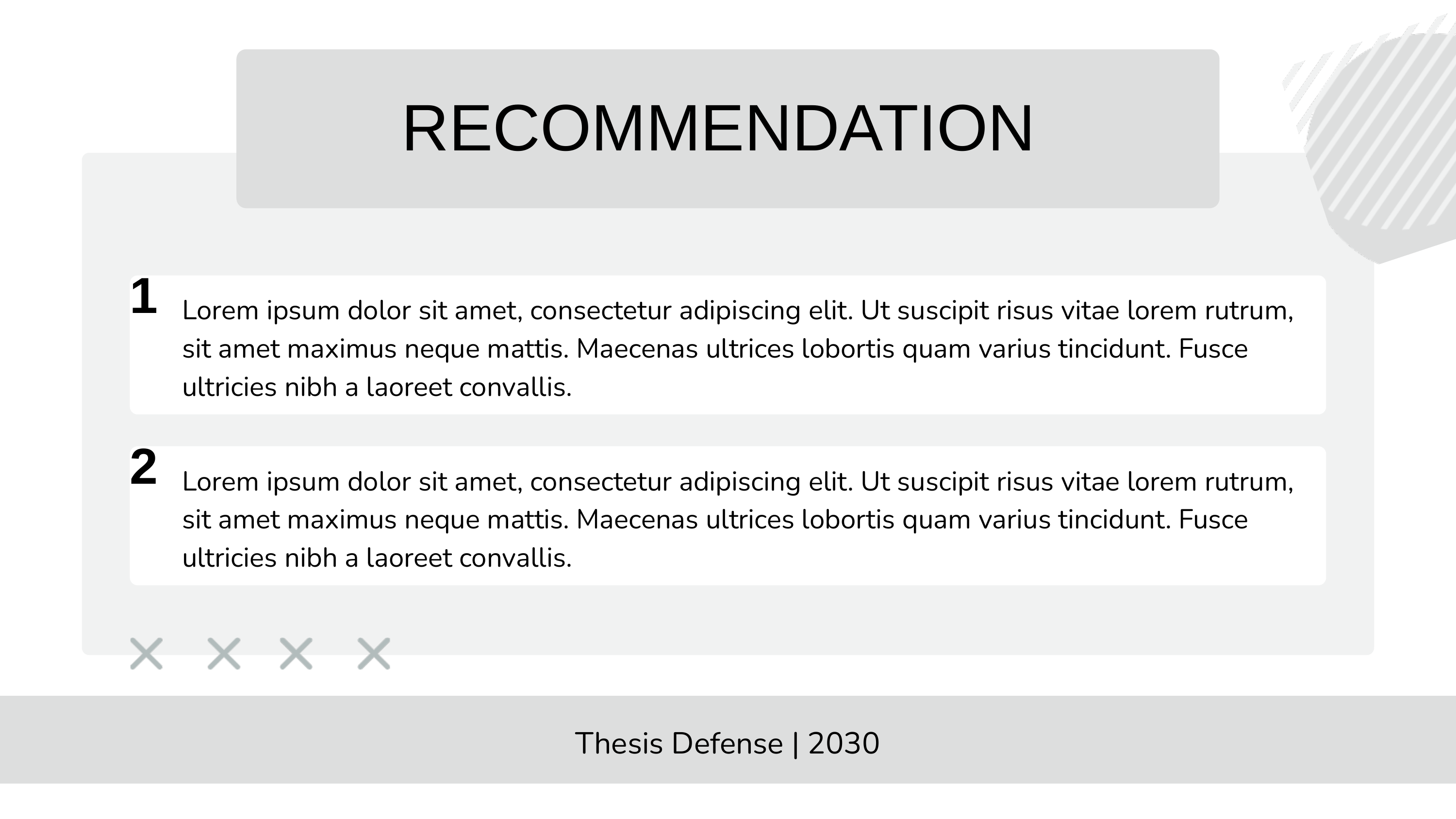

RECOMMENDATION

1

Lorem ipsum dolor sit amet, consectetur adipiscing elit. Ut suscipit risus vitae lorem rutrum, sit amet maximus neque mattis. Maecenas ultrices lobortis quam varius tincidunt. Fusce ultricies nibh a laoreet convallis.
2

Lorem ipsum dolor sit amet, consectetur adipiscing elit. Ut suscipit risus vitae lorem rutrum, sit amet maximus neque mattis. Maecenas ultrices lobortis quam varius tincidunt. Fusce ultricies nibh a laoreet convallis.

Thesis Defense | 2030